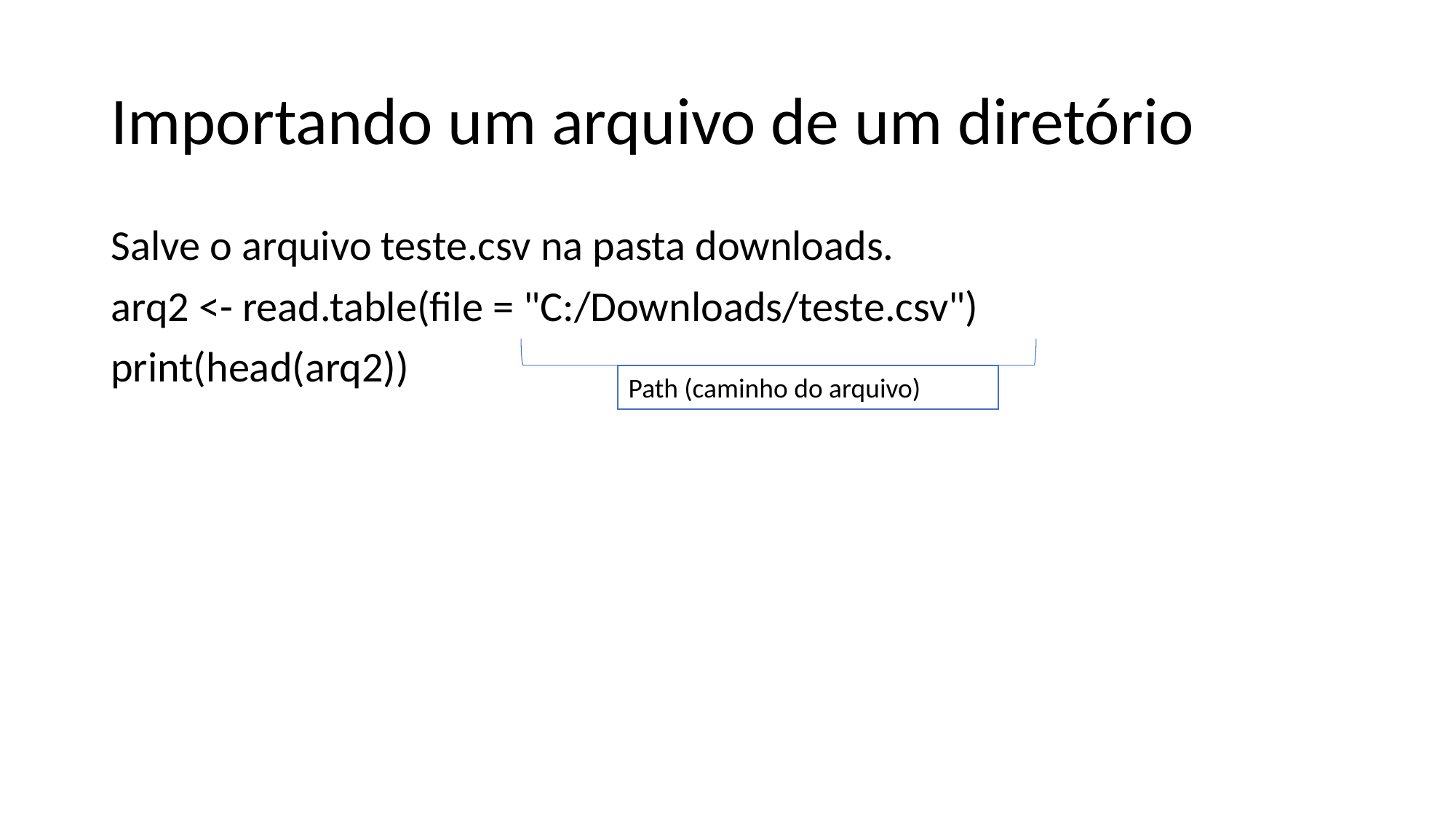

# Importando um arquivo de um diretório

Salve o arquivo teste.csv na pasta downloads.
arq2 <- read.table(file = "C:/Downloads/teste.csv")
print(head(arq2))

Path (caminho do arquivo)